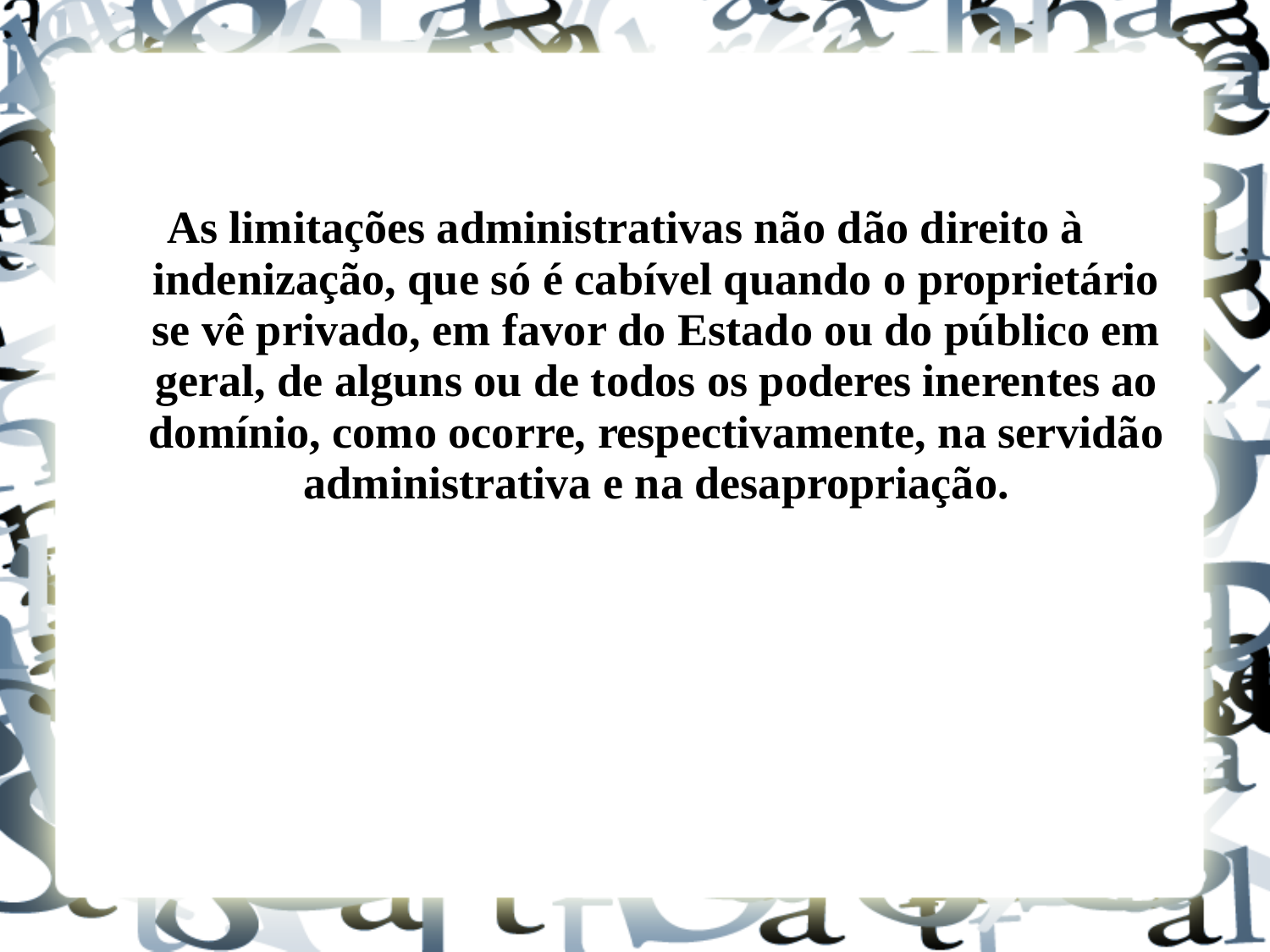

As limitações administrativas não dão direito à indenização, que só é cabível quando o proprietário se vê privado, em favor do Estado ou do público em geral, de alguns ou de todos os poderes inerentes ao domínio, como ocorre, respectivamente, na servidão administrativa e na desapropriação.